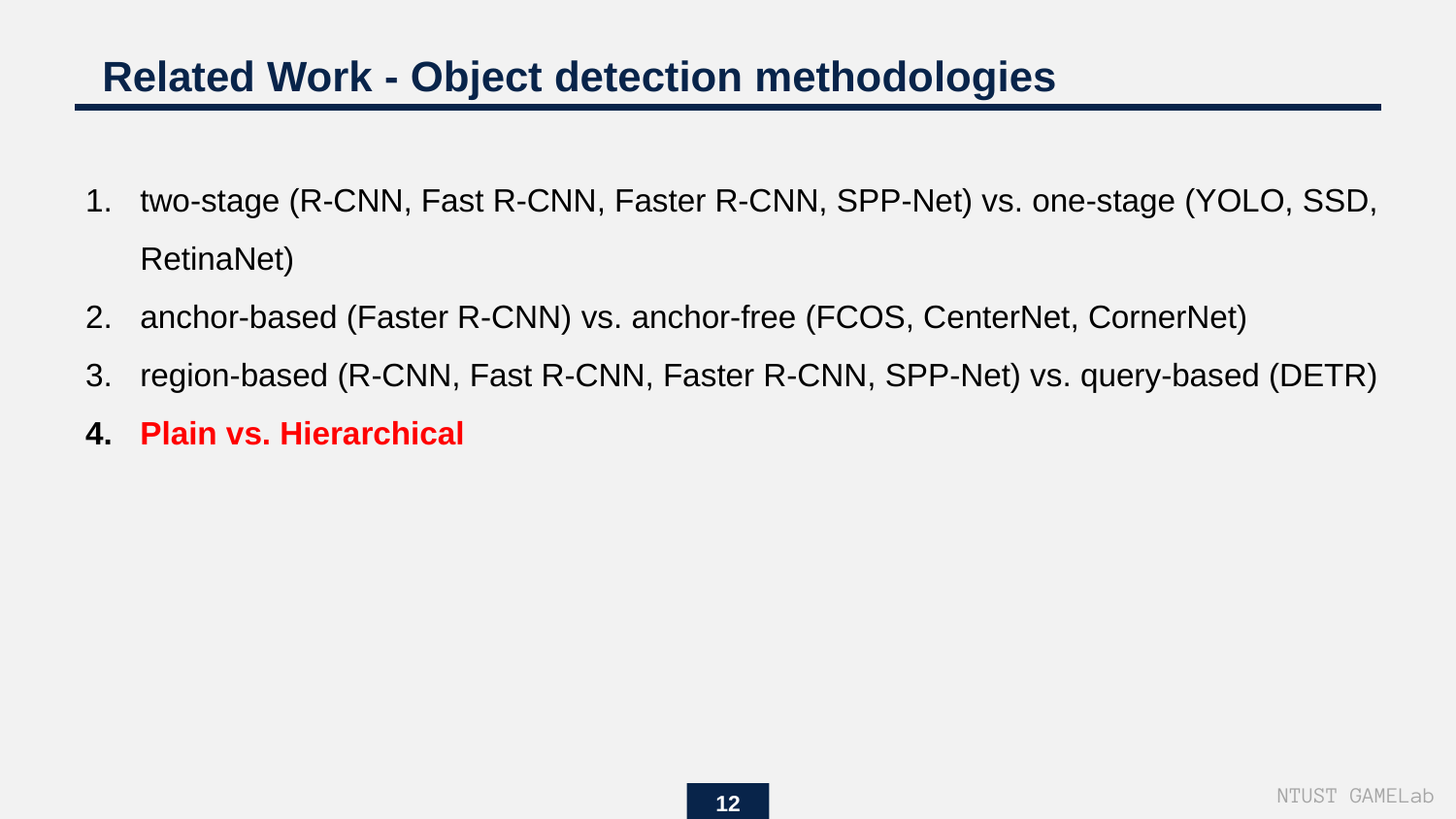

Related Work - Object detection methodologies
two-stage (R-CNN, Fast R-CNN, Faster R-CNN, SPP-Net) vs. one-stage (YOLO, SSD, RetinaNet)
anchor-based (Faster R-CNN) vs. anchor-free (FCOS, CenterNet, CornerNet)
region-based (R-CNN, Fast R-CNN, Faster R-CNN, SPP-Net) vs. query-based (DETR)
Plain vs. Hierarchical
NTUST GAMELab
12